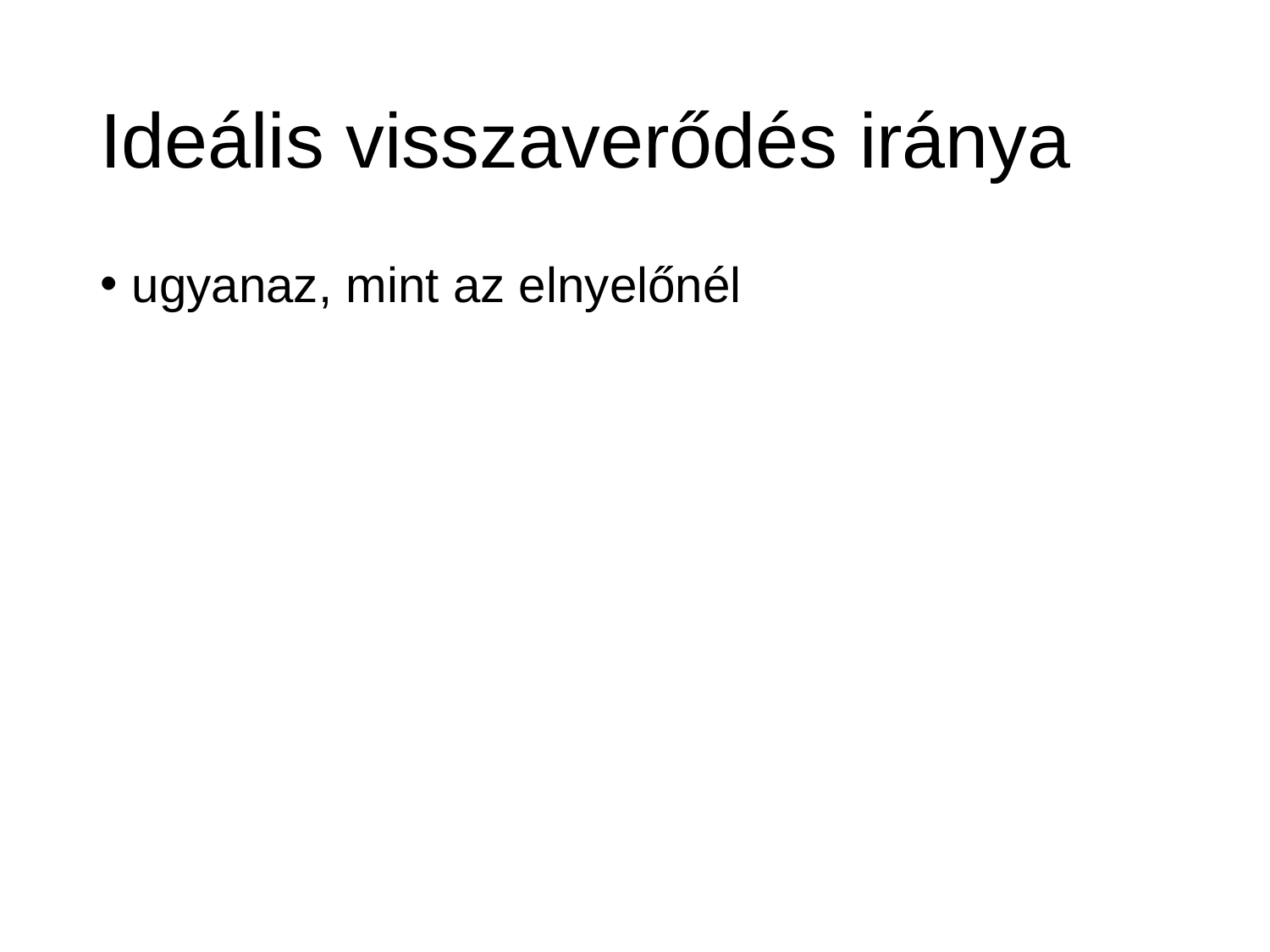

# Ideális visszaverődés iránya
ugyanaz, mint az elnyelőnél